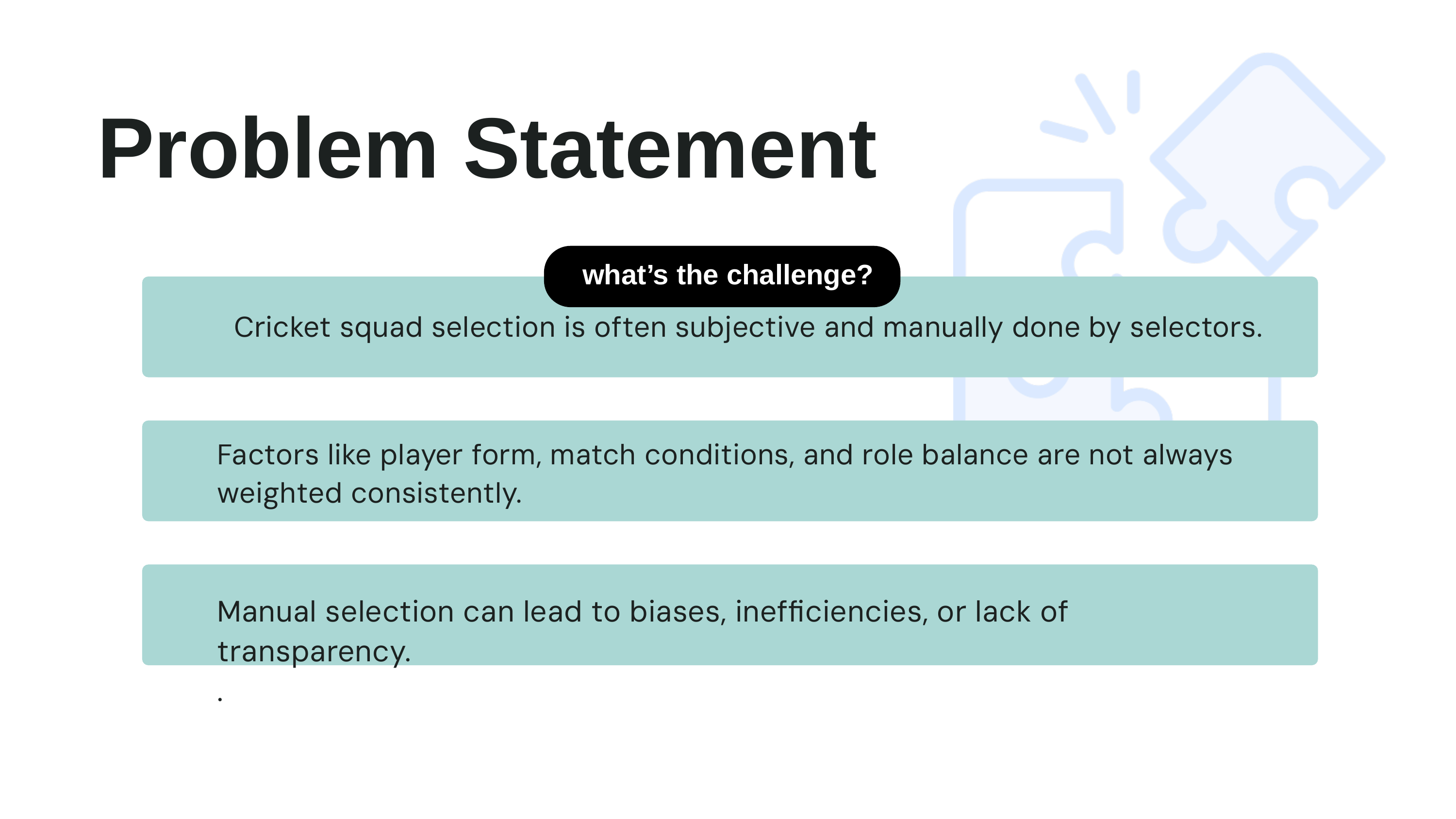

Problem Statement

what’s the challenge?

Cricket squad selection is often subjective and manually done by selectors.

Factors like player form, match conditions, and role balance are not always weighted consistently.

Manual selection can lead to biases, inefficiencies, or lack of transparency.
.